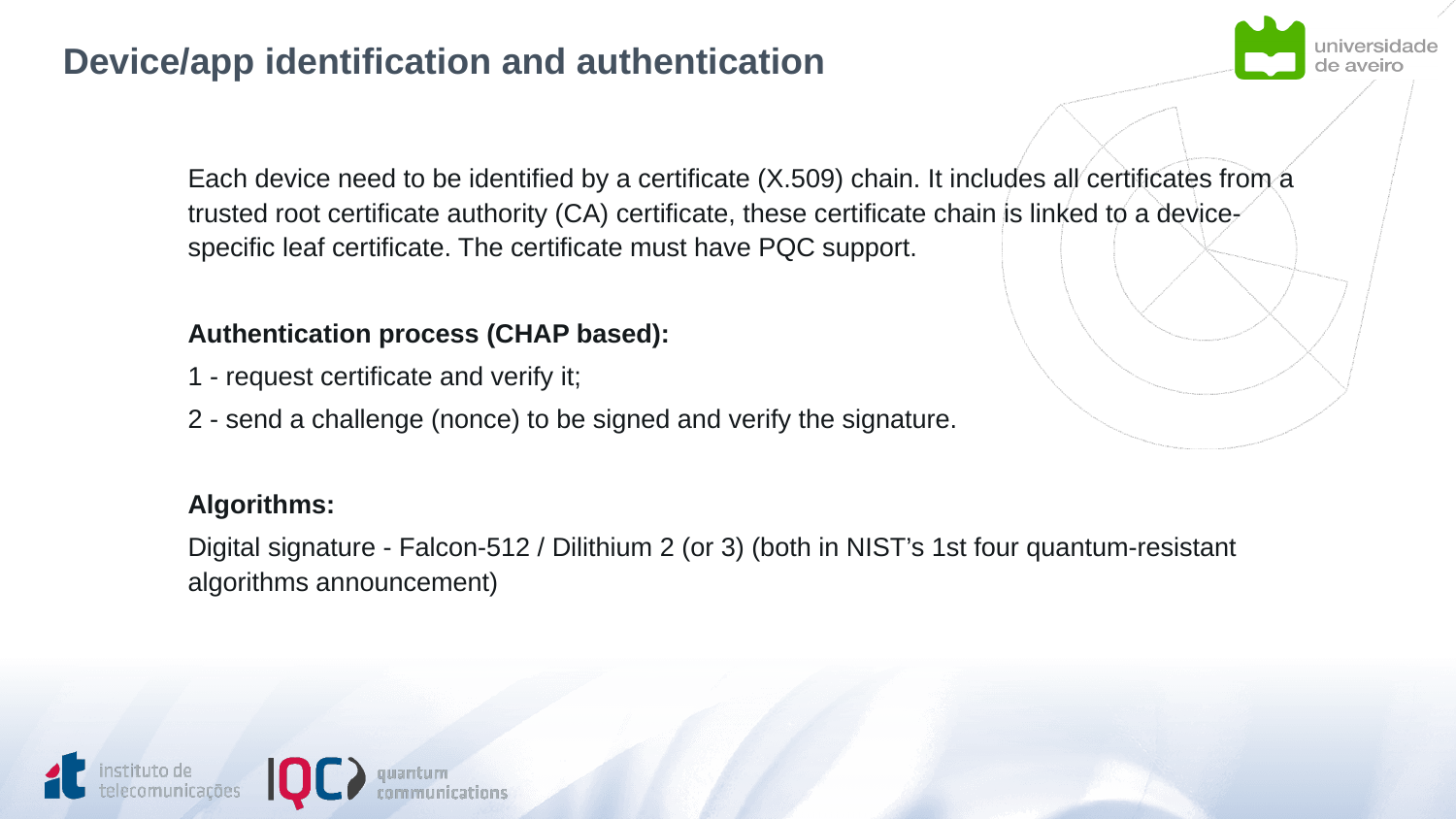

# Device/app identification and authentication
Each device need to be identified by a certificate (X.509) chain. It includes all certificates from a trusted root certificate authority (CA) certificate, these certificate chain is linked to a device-specific leaf certificate. The certificate must have PQC support.

Authentication process (CHAP based):
1 - request certificate and verify it;
2 - send a challenge (nonce) to be signed and verify the signature.

Algorithms:
Digital signature - Falcon-512 / Dilithium 2 (or 3) (both in NIST’s 1st four quantum-resistant algorithms announcement)